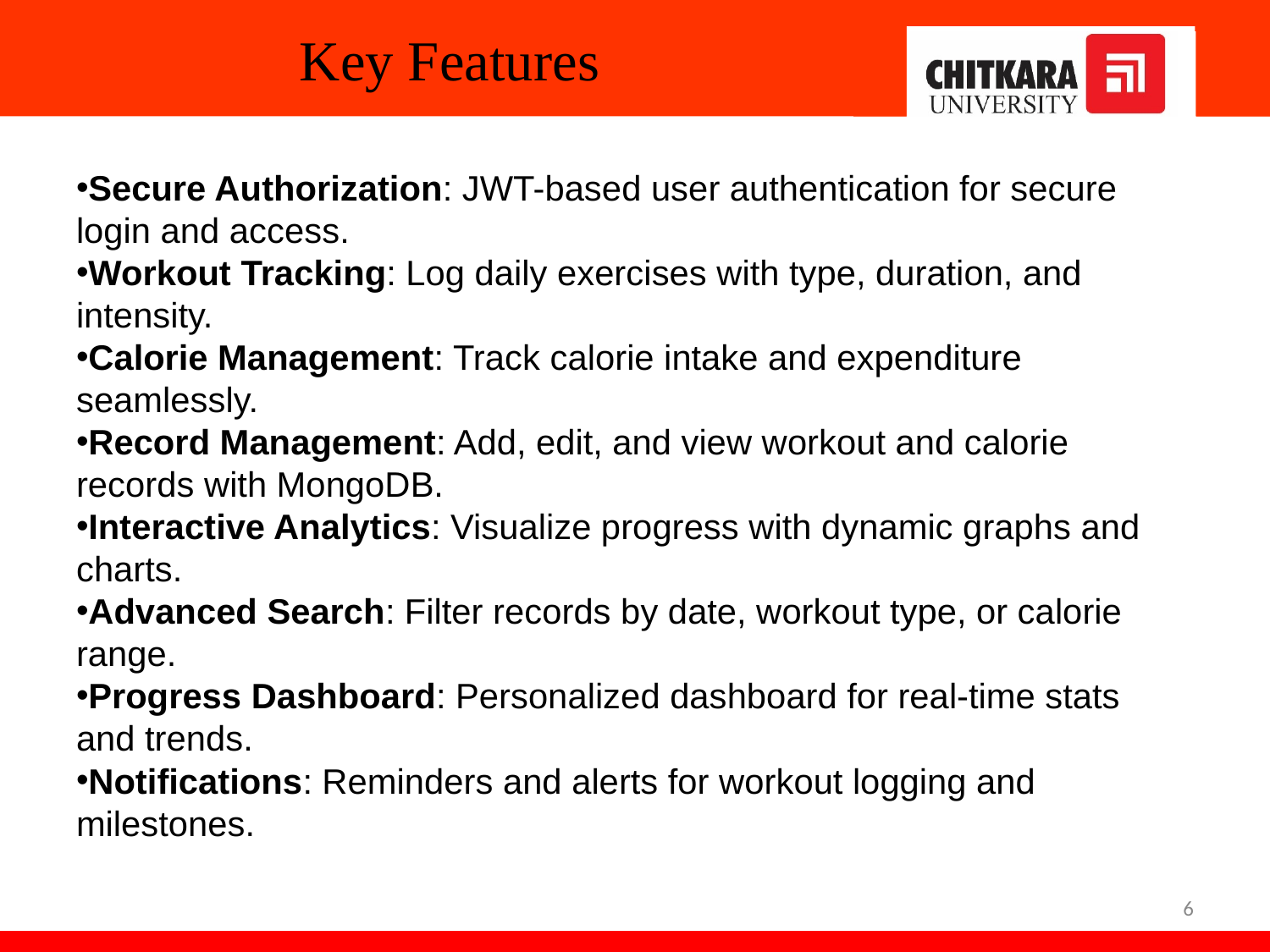

# Key Features
Secure Authorization: JWT-based user authentication for secure login and access.
Workout Tracking: Log daily exercises with type, duration, and intensity.
Calorie Management: Track calorie intake and expenditure seamlessly.
Record Management: Add, edit, and view workout and calorie records with MongoDB.
Interactive Analytics: Visualize progress with dynamic graphs and charts.
Advanced Search: Filter records by date, workout type, or calorie range.
Progress Dashboard: Personalized dashboard for real-time stats and trends.
Notifications: Reminders and alerts for workout logging and milestones.
6